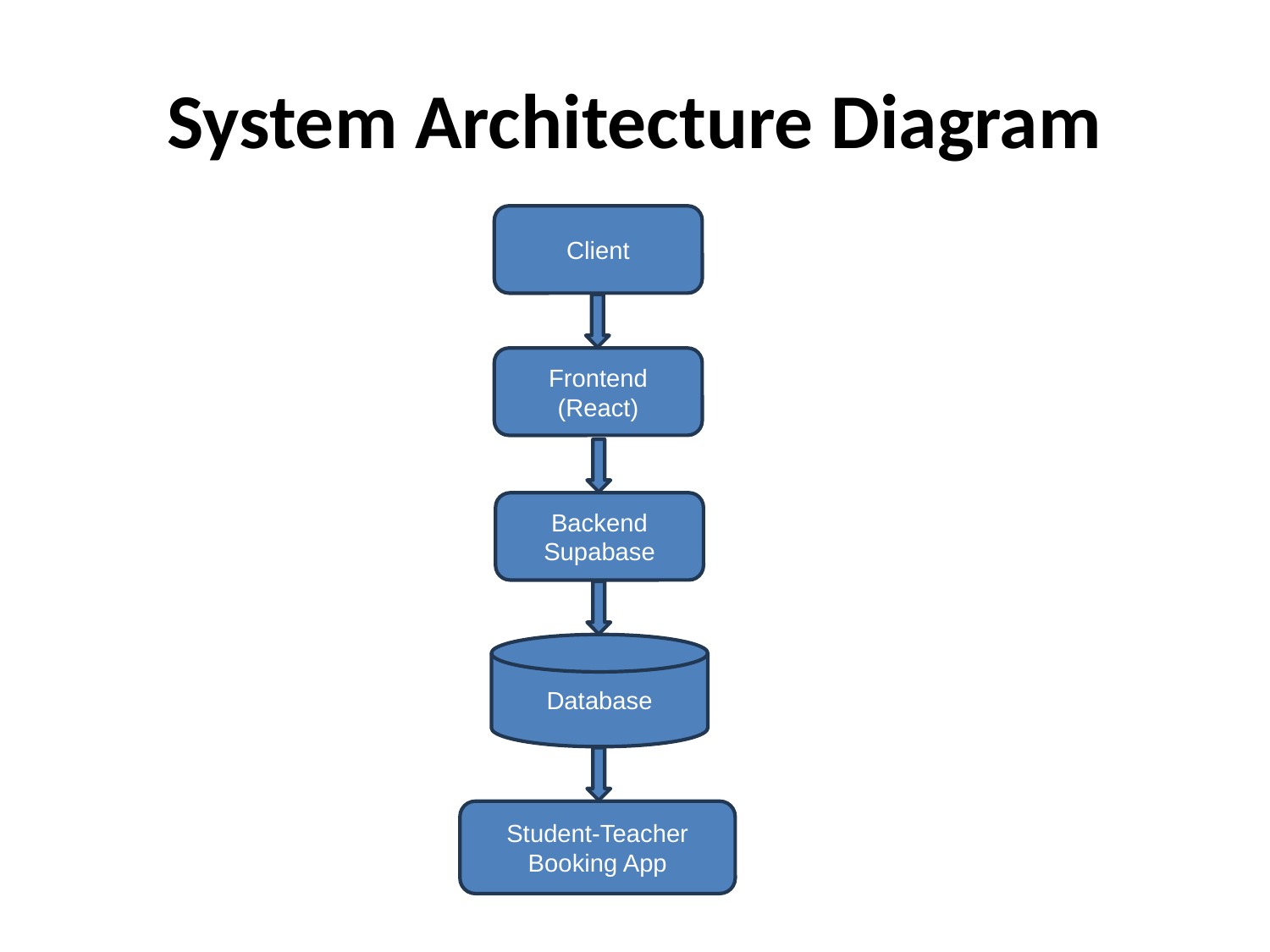

# System Architecture Diagram
Client

Frontend
(React)

Backend
Supabase

Database

Student-Teacher Booking App